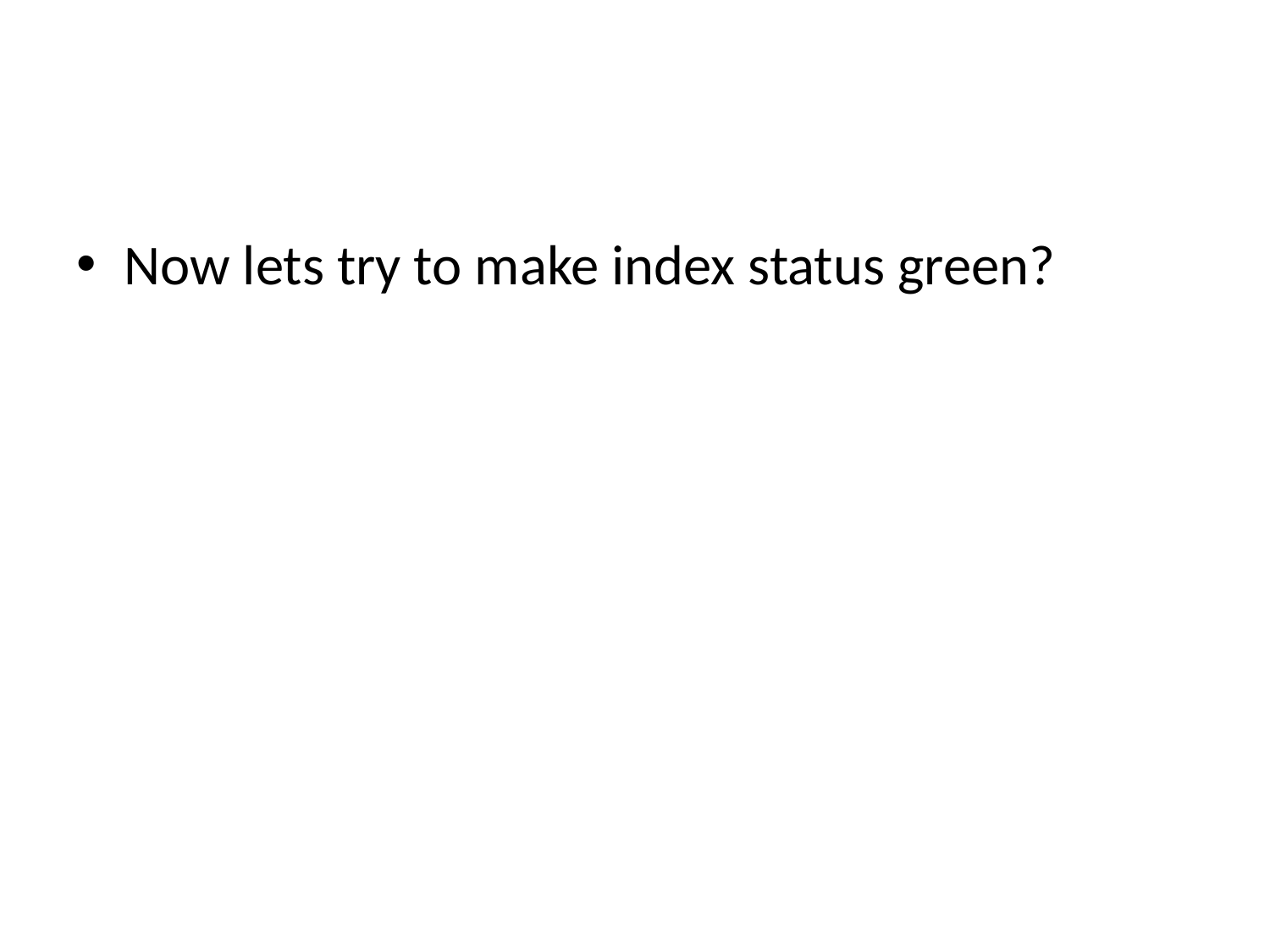

#
Now lets try to make index status green?